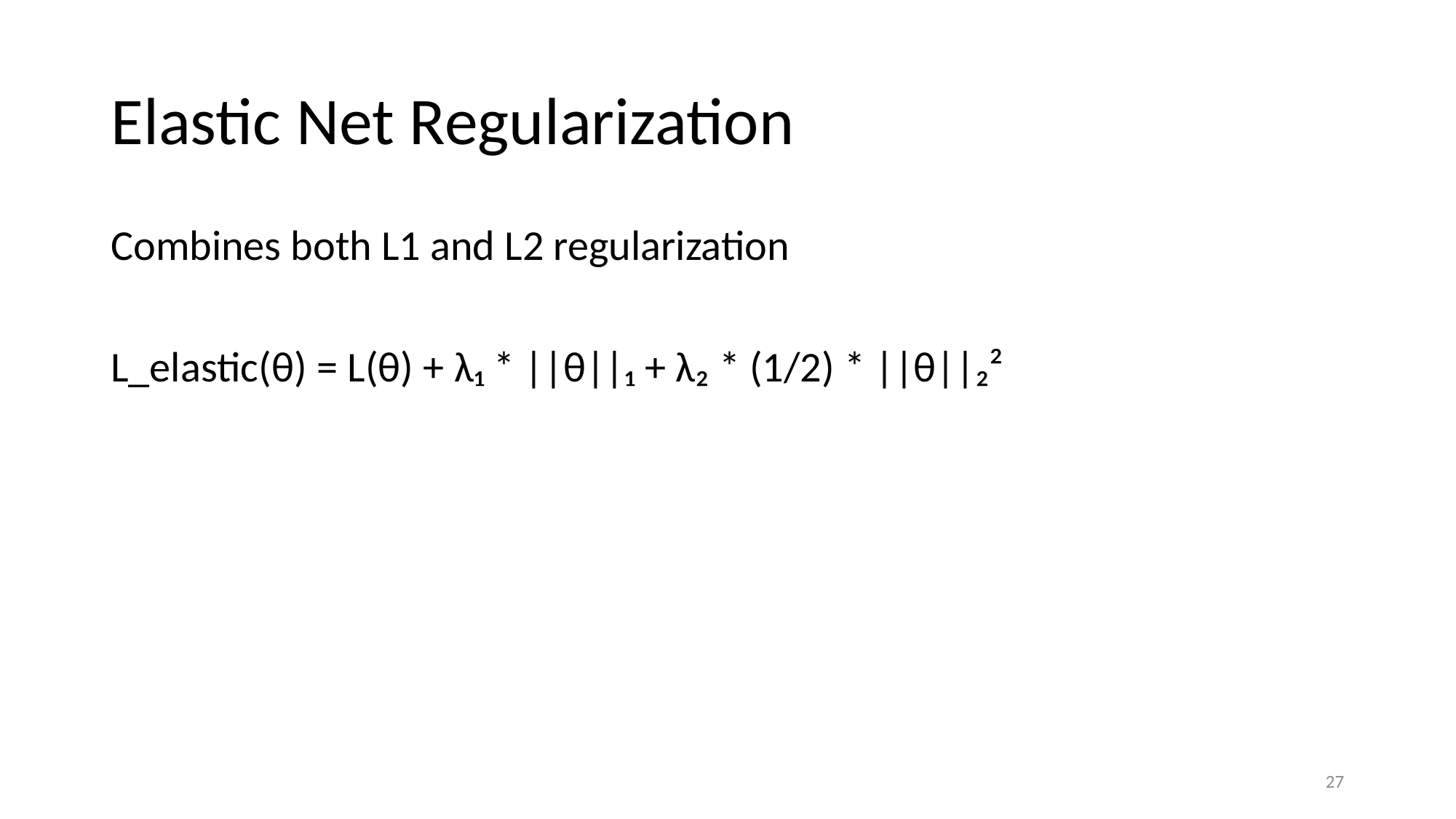

# Elastic Net Regularization
Combines both L1 and L2 regularization

L_elastic(θ) = L(θ) + λ₁ * ||θ||₁ + λ₂ * (1/2) * ||θ||₂²
27